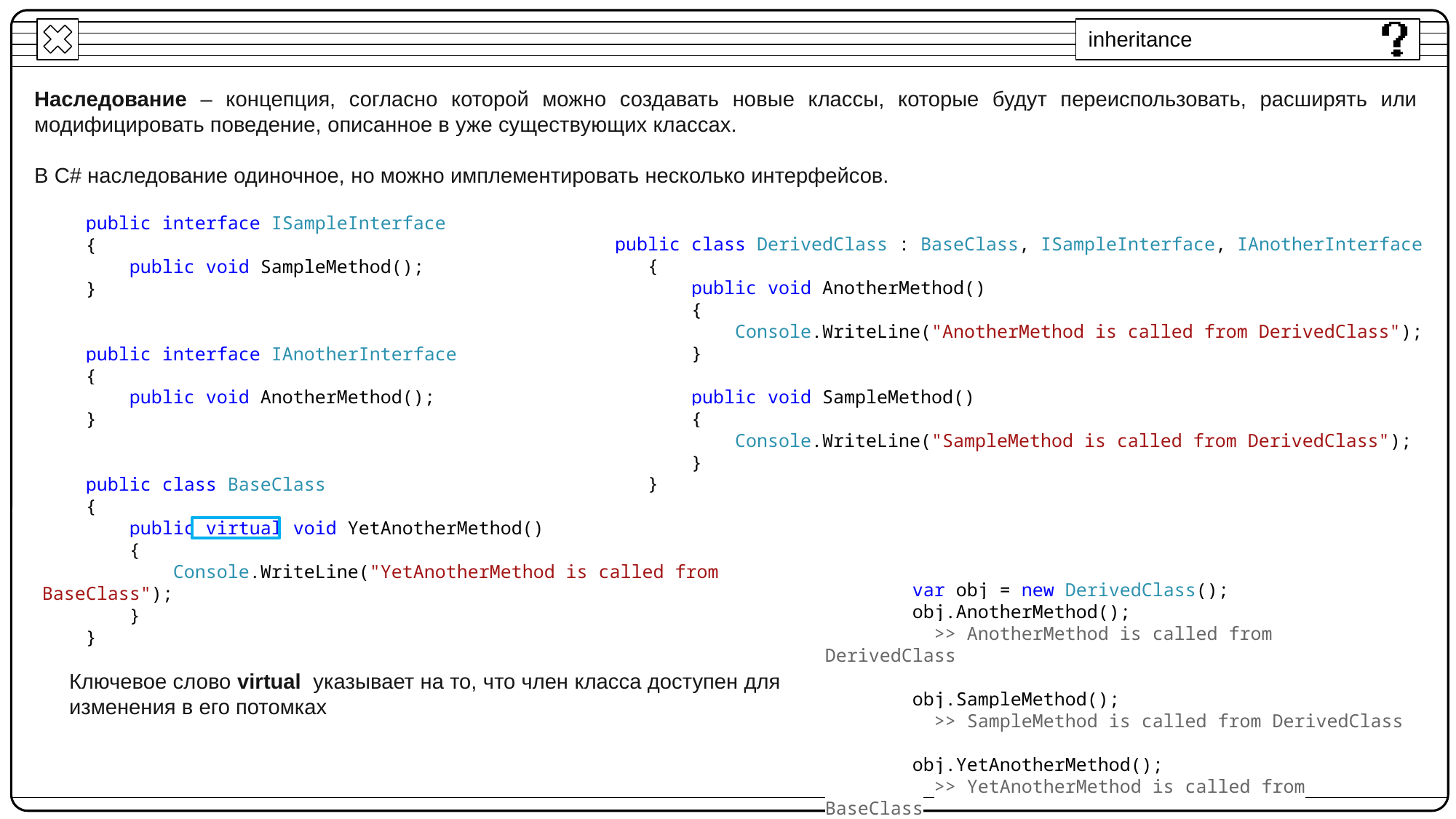

inheritance
Наследование – концепция, согласно которой можно создавать новые классы, которые будут переиспользовать, расширять или модифицировать поведение, описанное в уже существующих классах.

В C# наследование одиночное, но можно имплементировать несколько интерфейсов.
    public interface ISampleInterface
    {
        public void SampleMethod();
    }

    public interface IAnotherInterface
    {
        public void AnotherMethod();
    }

    public class BaseClass
    {
        public virtual void YetAnotherMethod()
        {
            Console.WriteLine("YetAnotherMethod is called from BaseClass");
        }
    }
 public class DerivedClass : BaseClass, ISampleInterface, IAnotherInterface
    {
        public void AnotherMethod()
        {
            Console.WriteLine("AnotherMethod is called from DerivedClass");
        }

        public void SampleMethod()
        {
            Console.WriteLine("SampleMethod is called from DerivedClass");
        }
    }

        var obj = new DerivedClass();
        obj.AnotherMethod();
        	>> AnotherMethod is called from DerivedClass

        obj.SampleMethod();
        	>> SampleMethod is called from DerivedClass

        obj.YetAnotherMethod();
        	>> YetAnotherMethod is called from BaseClass
Ключевое слово virtual  указывает на то, что член класса доступен для изменения в его потомках